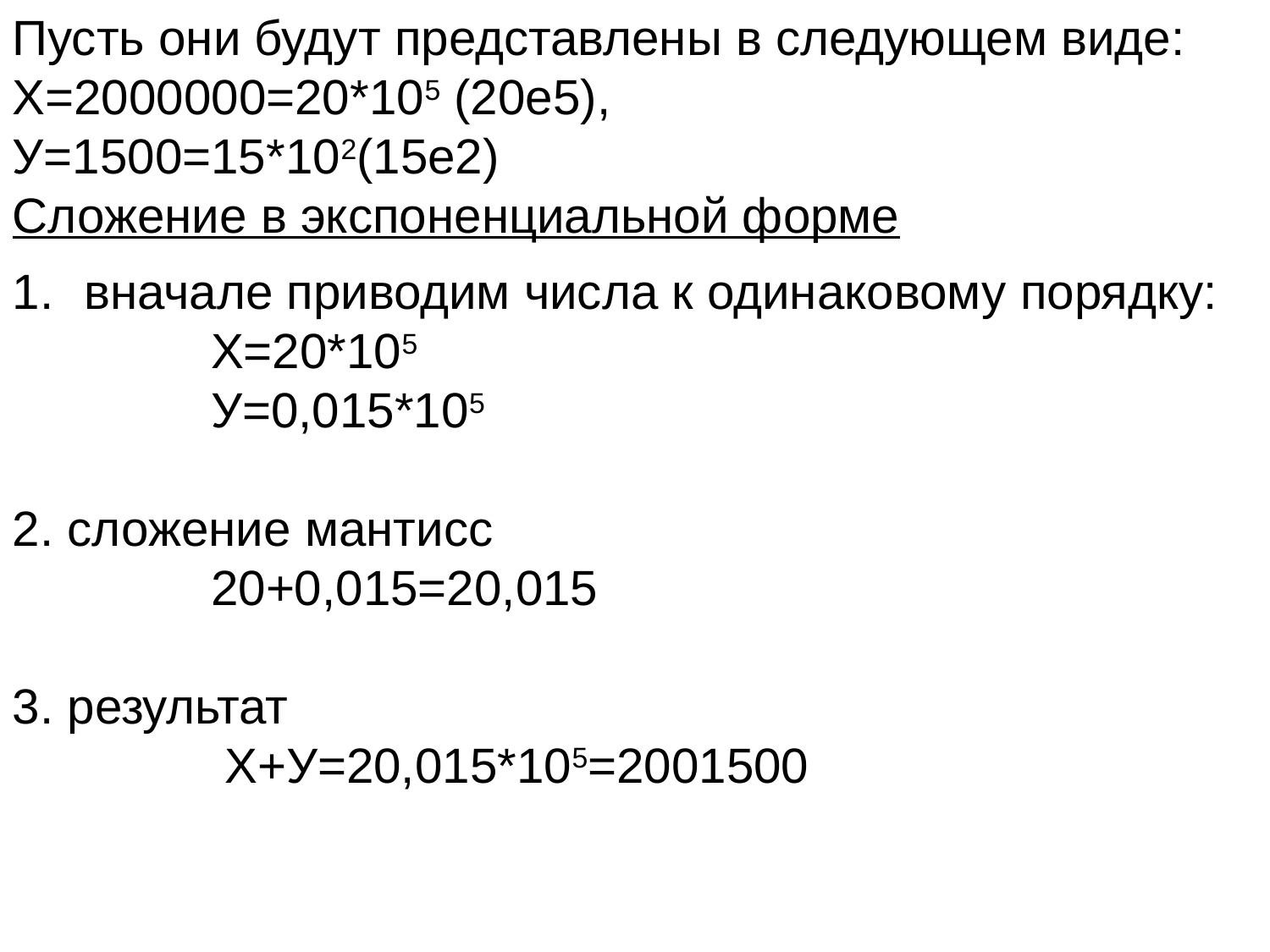

Пусть они будут представлены в следующем виде:
Х=2000000=20*105 (20е5),
У=1500=15*102(15е2)
Сложение в экспоненциальной форме

вначале приводим числа к одинаковому порядку:
		Х=20*105
		У=0,015*105

2. сложение мантисс
		20+0,015=20,015

3. результат
		 Х+У=20,015*105=2001500